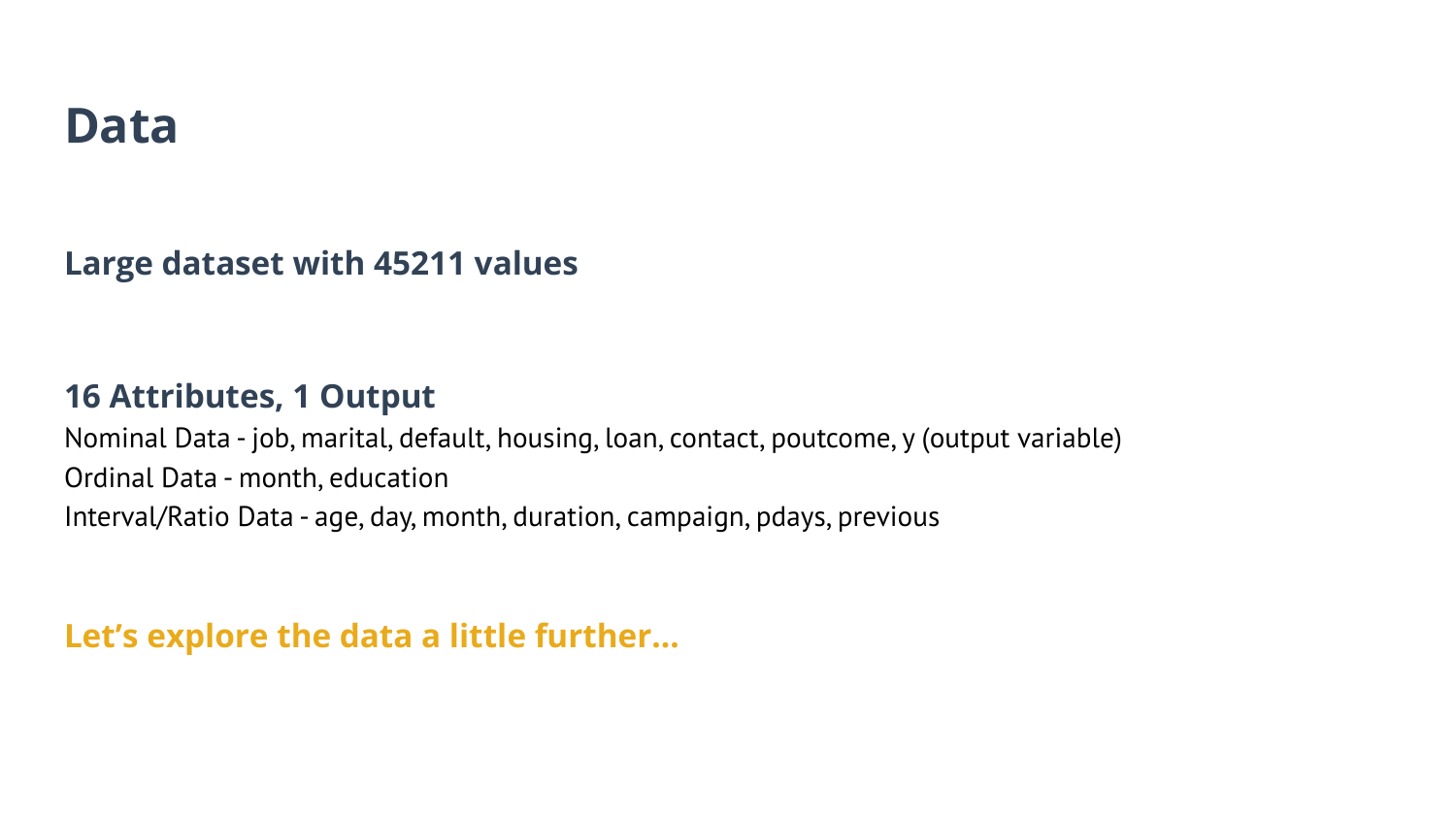

# Data

Large dataset with 45211 values

16 Attributes, 1 Output
Nominal Data - job, marital, default, housing, loan, contact, poutcome, y (output variable)
Ordinal Data - month, education
Interval/Ratio Data - age, day, month, duration, campaign, pdays, previous

Let’s explore the data a little further…